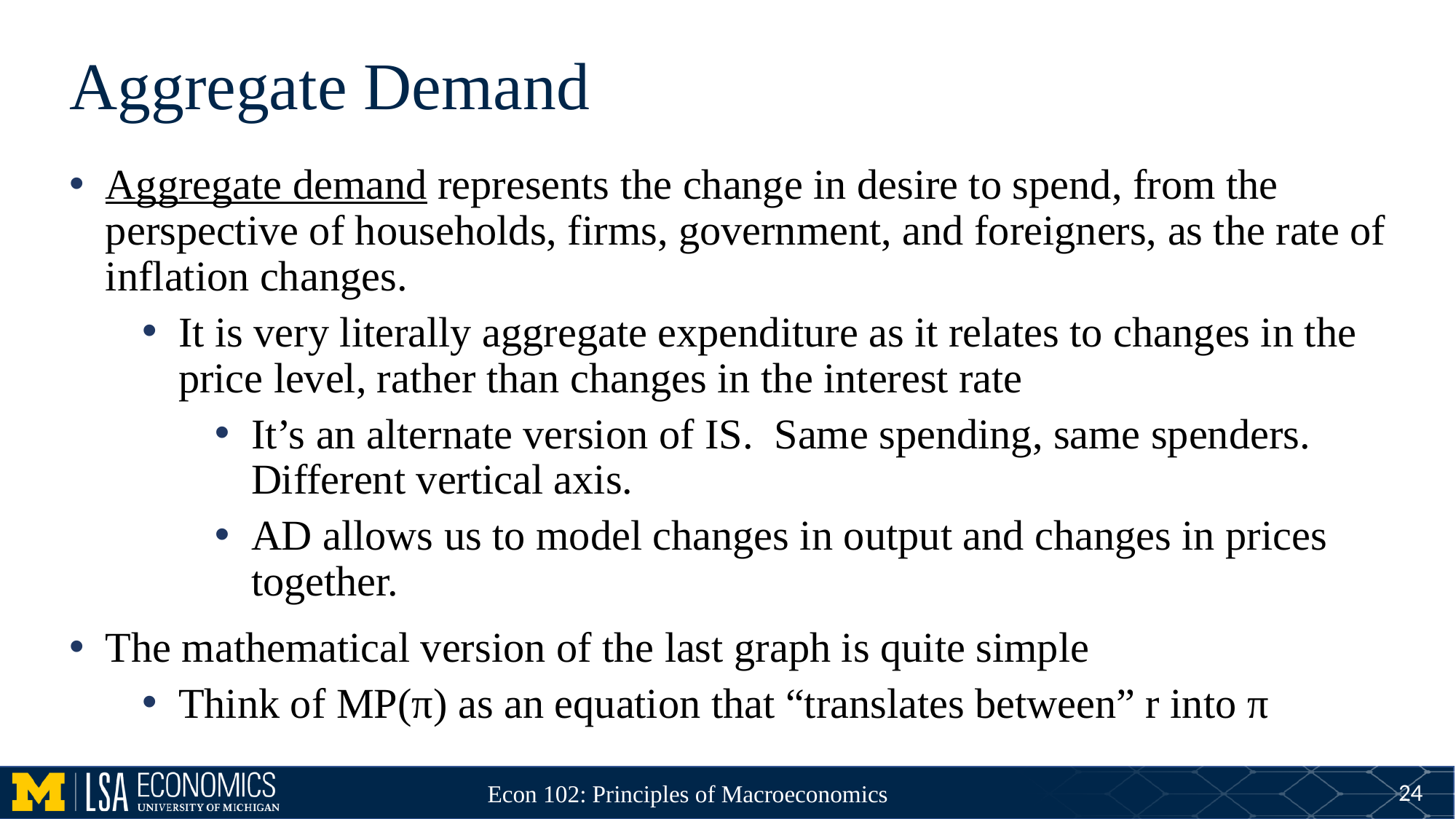

# Aggregate Demand
Aggregate demand represents the change in desire to spend, from the perspective of households, firms, government, and foreigners, as the rate of inflation changes.
It is very literally aggregate expenditure as it relates to changes in the price level, rather than changes in the interest rate
It’s an alternate version of IS.  Same spending, same spenders.  Different vertical axis.
AD allows us to model changes in output and changes in prices together.
The mathematical version of the last graph is quite simple
Think of MP(π) as an equation that “translates between” r into π
24
Econ 102: Principles of Macroeconomics